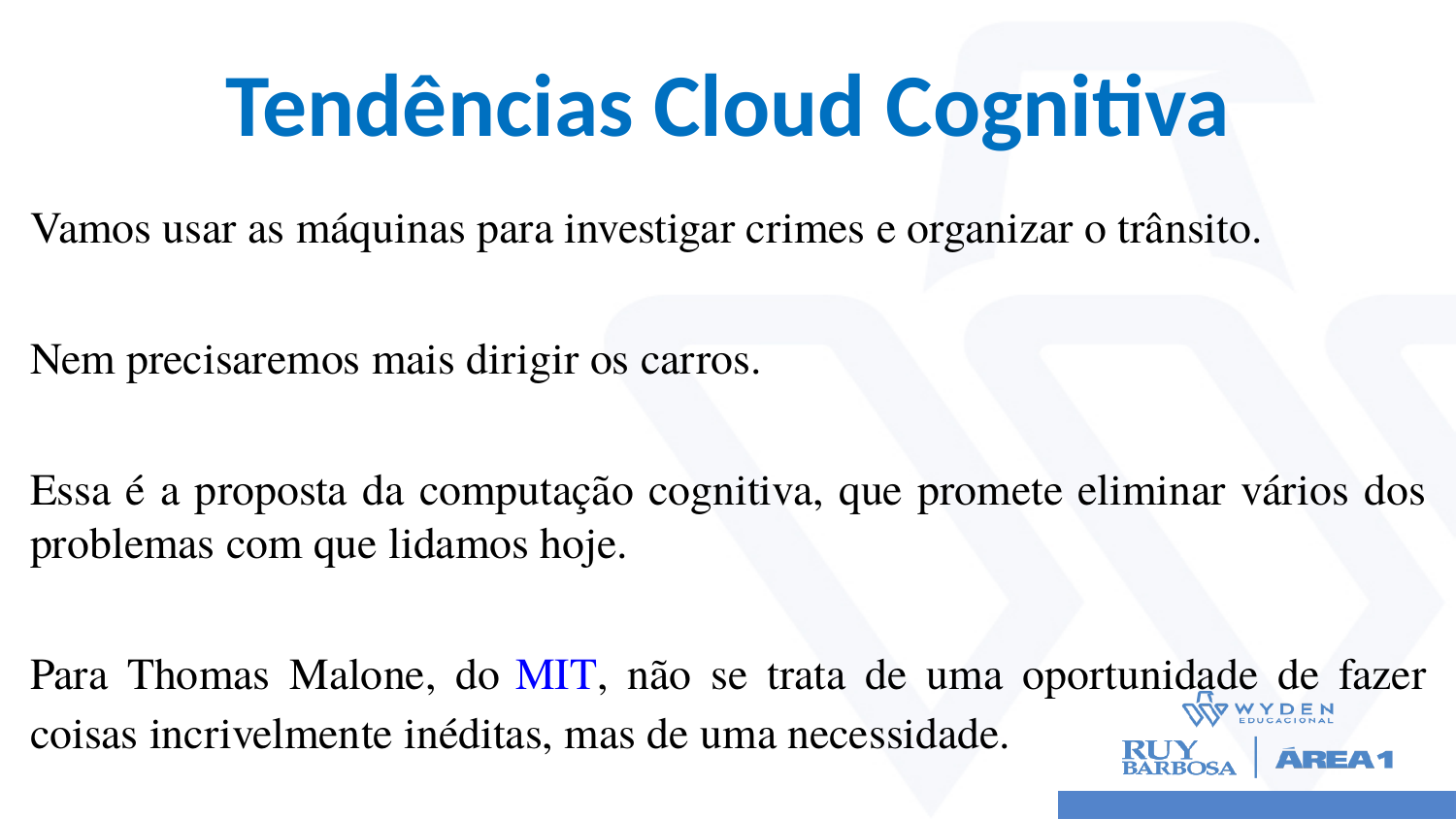

# Tendências Cloud Cognitiva
Vamos usar as máquinas para investigar crimes e organizar o trânsito.

Nem precisaremos mais dirigir os carros.

Essa é a proposta da computação cognitiva, que promete eliminar vários dos problemas com que lidamos hoje.

Para Thomas Malone, do MIT, não se trata de uma oportunidade de fazer coisas incrivelmente inéditas, mas de uma necessidade.